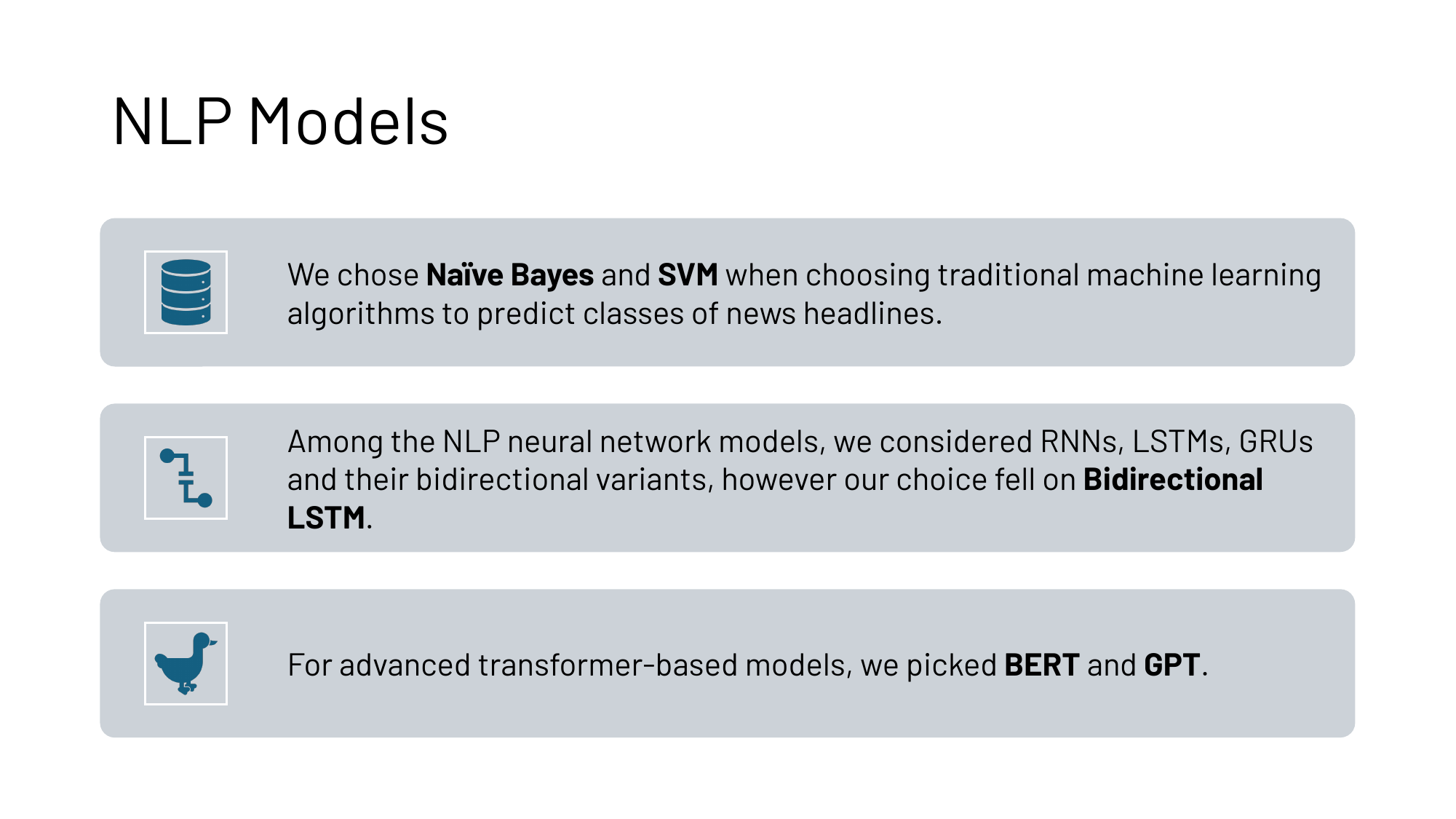

# NLP Models
We chose Naïve Bayes and SVM when choosing traditional machine learning algorithms to predict classes of news headlines.
Among the NLP neural network models, we considered RNNs, LSTMs, GRUs and their bidirectional variants, however our choice fell on Bidirectional LSTM.
For advanced transformer-based models, we picked BERT and GPT.